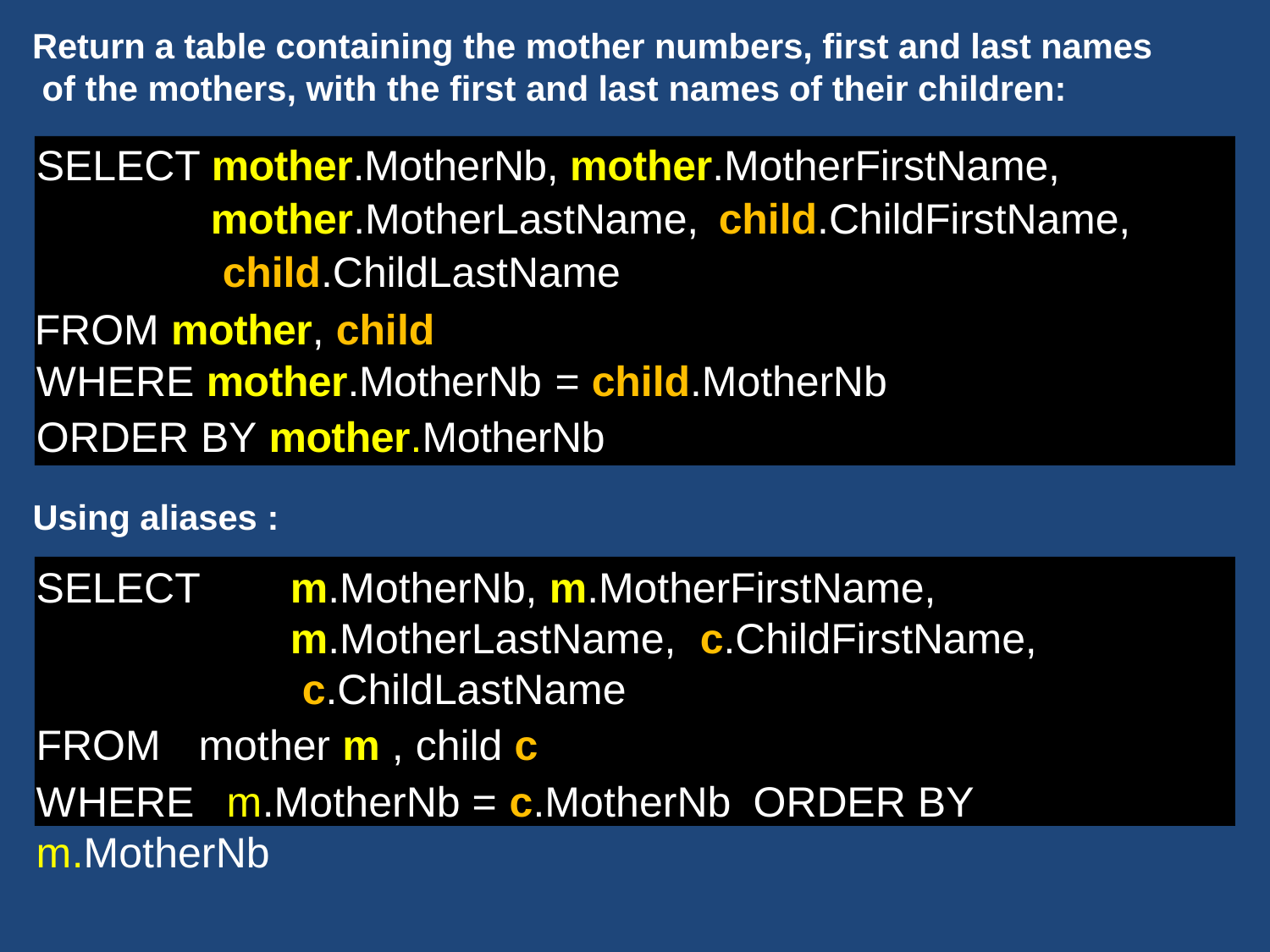

Return a table containing the mother numbers, first and last names  of the mothers, with the first and last names of their children:
# SELECT mother.MotherNb, mother.MotherFirstName,  mother.MotherLastName,	child.ChildFirstName,  child.ChildLastName
FROM mother, child

WHERE mother.MotherNb = child.MotherNb
ORDER BY mother.MotherNb
Using aliases :

SELECT
m.MotherNb, m.MotherFirstName,  m.MotherLastName,	c.ChildFirstName,  c.ChildLastName
FROM	mother m , child c
WHERE	m.MotherNb = c.MotherNb	ORDER BY m.MotherNb